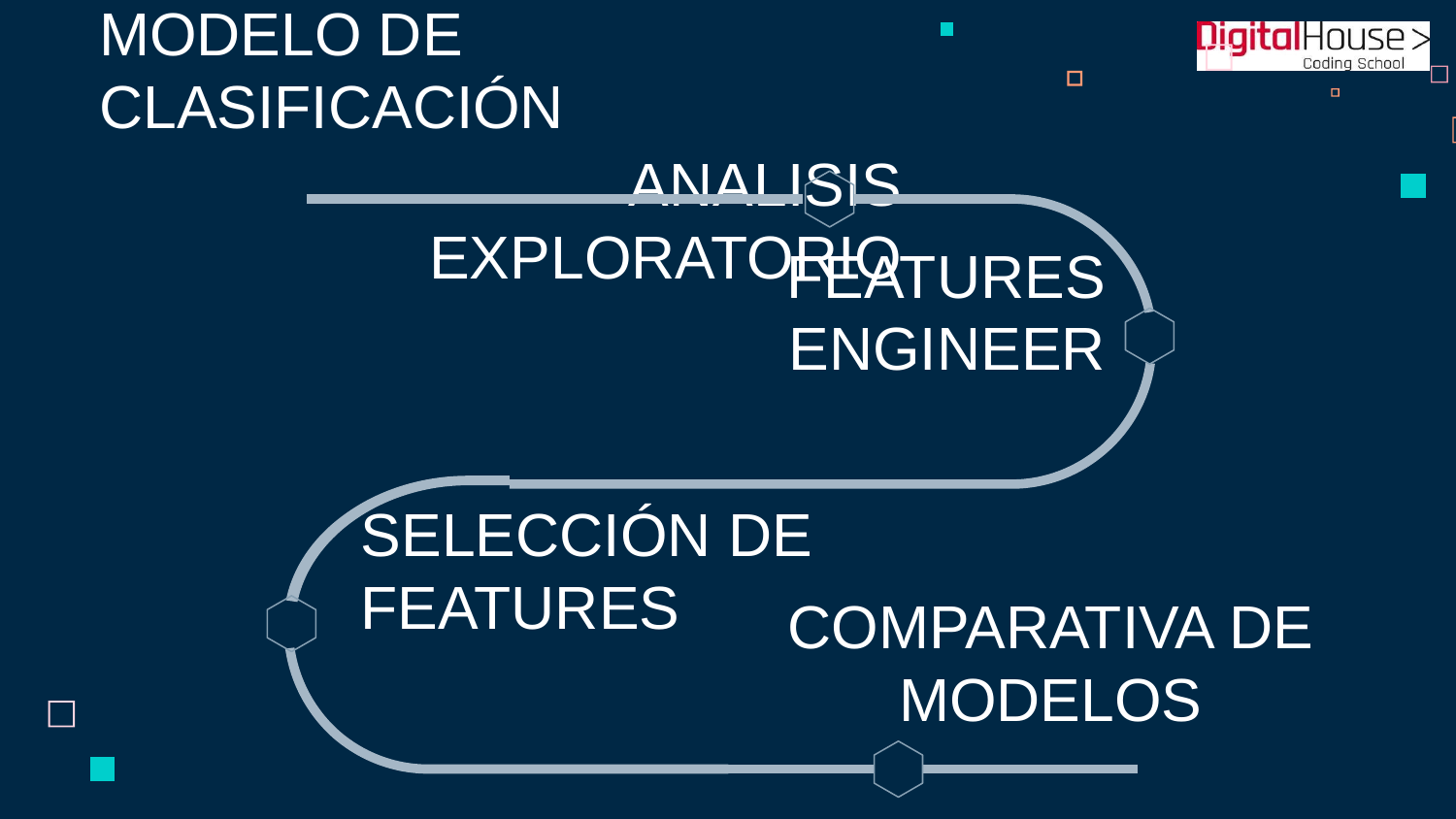

# MODELO DE CLASIFICACIÓN

ANALISIS EXPLORATORIO
FEATURES ENGINEER
SELECCIÓN DE FEATURES
COMPARATIVA DE MODELOS